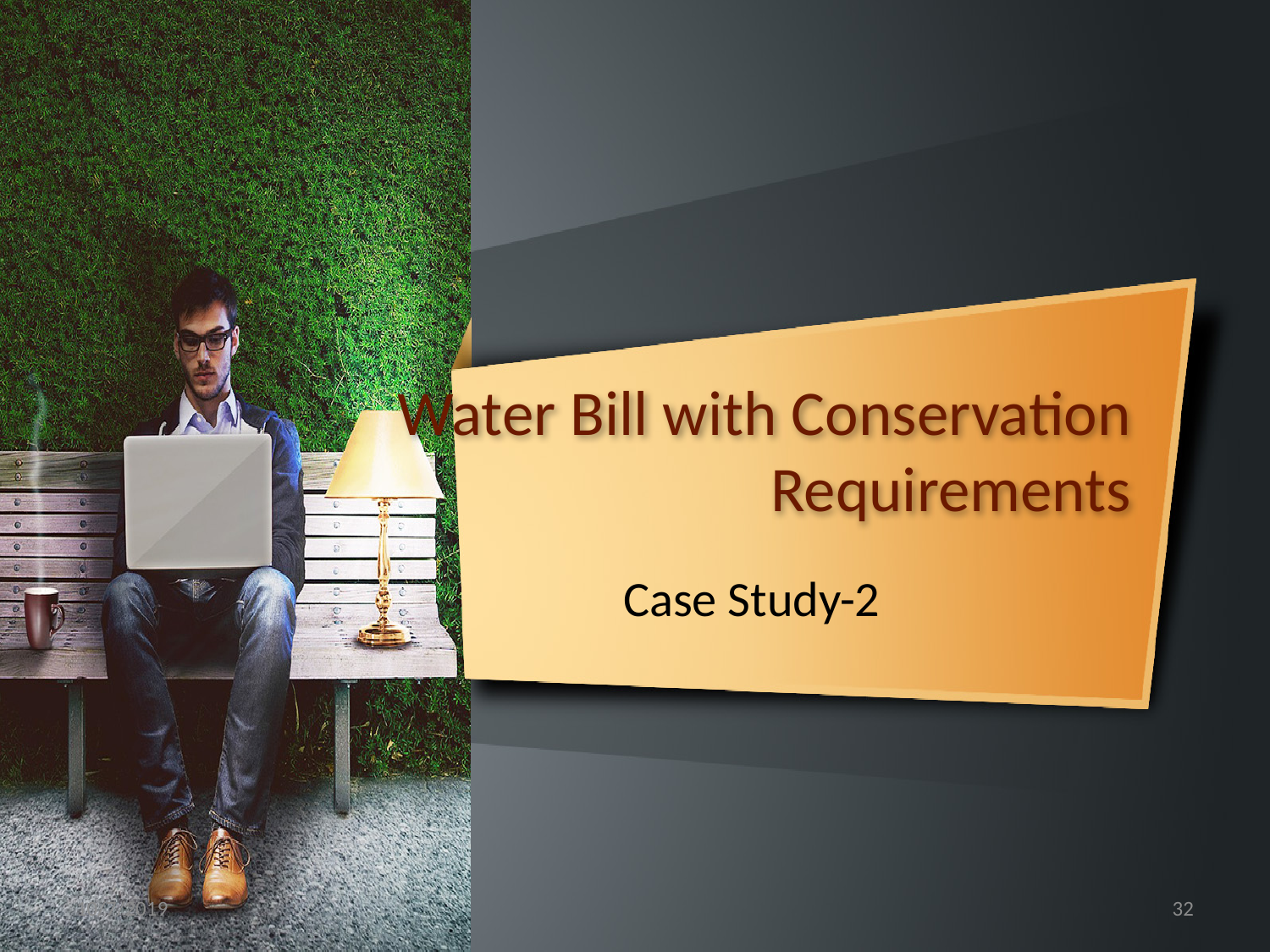

# Water Bill with Conservation Requirements
Case Study-2
10/7/2019
32